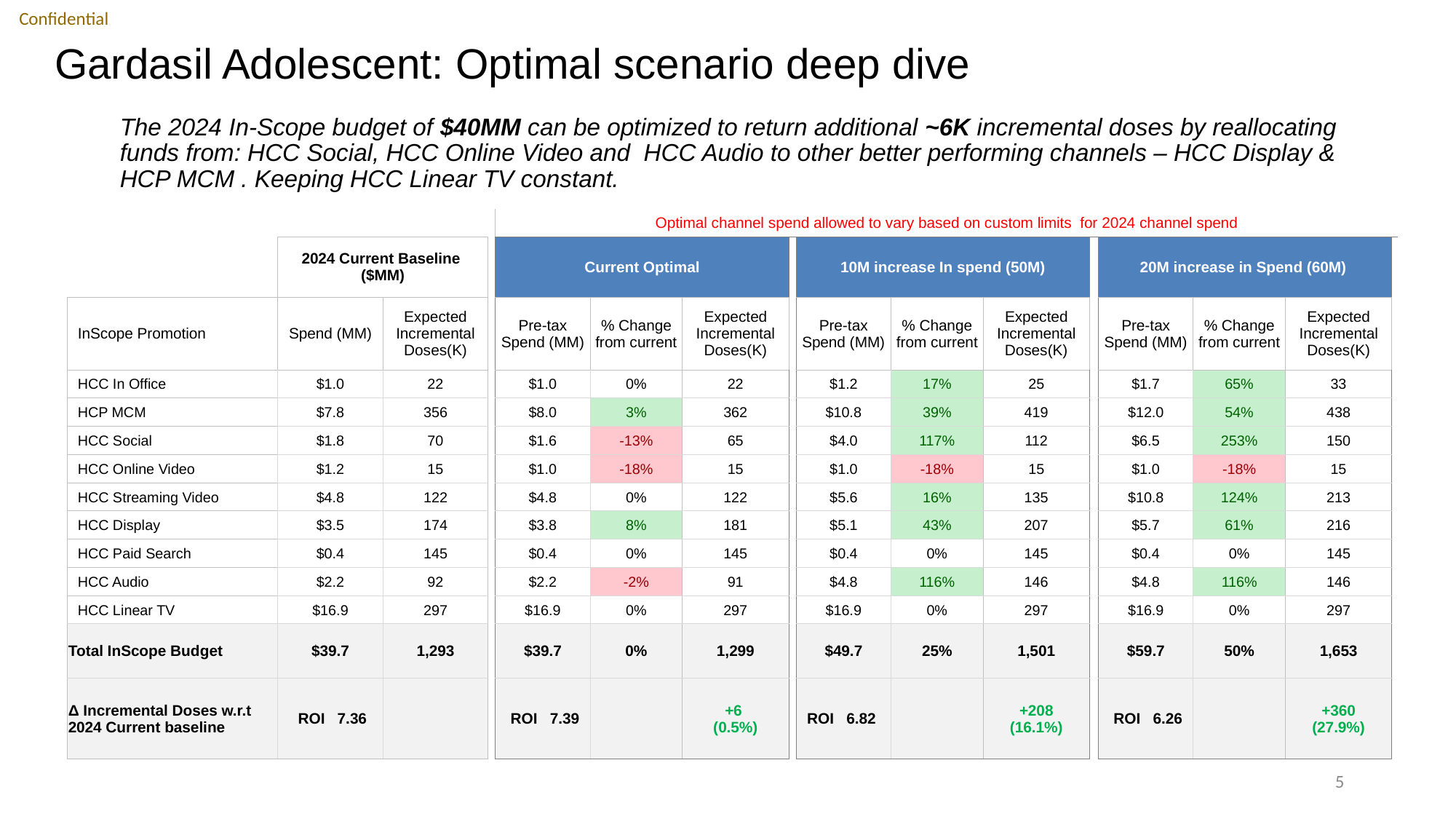

# Gardasil Adolescent: Optimal scenario deep dive
The 2024 In-Scope budget of $40MM can be optimized to return additional ~6K incremental doses by reallocating funds from: HCC Social, HCC Online Video and  HCC Audio to other better performing channels – HCC Display & HCP MCM . Keeping HCC Linear TV constant.
|  |  |  |  | Optimal channel spend allowed to vary based on custom limits for 2024 channel spend |  |  |  |  |  |  |  |  |  |  |  |
| --- | --- | --- | --- | --- | --- | --- | --- | --- | --- | --- | --- | --- | --- | --- | --- |
|  | 2024 Current Baseline ($MM) |  |  | Current Optimal |  |  |  | 10M increase In spend (50M) |  |  |  | 20M increase in Spend (60M) |  |  |  |
| InScope Promotion | Spend (MM) | Expected Incremental Doses(K) |  | Pre-tax Spend (MM) | % Change from current | Expected Incremental Doses(K) |  | Pre-tax Spend (MM) | % Change from current | Expected Incremental Doses(K) |  | Pre-tax Spend (MM) | % Change from current | Expected Incremental Doses(K) |  |
| HCC In Office | $1.0 | 22 |  | $1.0 | 0% | 22 |  | $1.2 | 17% | 25 |  | $1.7 | 65% | 33 |  |
| HCP MCM | $7.8 | 356 |  | $8.0 | 3% | 362 |  | $10.8 | 39% | 419 |  | $12.0 | 54% | 438 |  |
| HCC Social | $1.8 | 70 |  | $1.6 | -13% | 65 |  | $4.0 | 117% | 112 |  | $6.5 | 253% | 150 |  |
| HCC Online Video | $1.2 | 15 |  | $1.0 | -18% | 15 |  | $1.0 | -18% | 15 |  | $1.0 | -18% | 15 |  |
| HCC Streaming Video | $4.8 | 122 |  | $4.8 | 0% | 122 |  | $5.6 | 16% | 135 |  | $10.8 | 124% | 213 |  |
| HCC Display | $3.5 | 174 |  | $3.8 | 8% | 181 |  | $5.1 | 43% | 207 |  | $5.7 | 61% | 216 |  |
| HCC Paid Search | $0.4 | 145 |  | $0.4 | 0% | 145 |  | $0.4 | 0% | 145 |  | $0.4 | 0% | 145 |  |
| HCC Audio | $2.2 | 92 |  | $2.2 | -2% | 91 |  | $4.8 | 116% | 146 |  | $4.8 | 116% | 146 |  |
| HCC Linear TV | $16.9 | 297 |  | $16.9 | 0% | 297 |  | $16.9 | 0% | 297 |  | $16.9 | 0% | 297 |  |
| Total InScope Budget | $39.7 | 1,293 |  | $39.7 | 0% | 1,299 |  | $49.7 | 25% | 1,501 |  | $59.7 | 50% | 1,653 |  |
| Δ Incremental Doses w.r.t 2024 Current baseline | ROI 7.36 |  |  | ROI 7.39 |  | +6 (0.5%) |  | ROI 6.82 |  | +208 (16.1%) |  | ROI 6.26 |  | +360 (27.9%) |  |
5